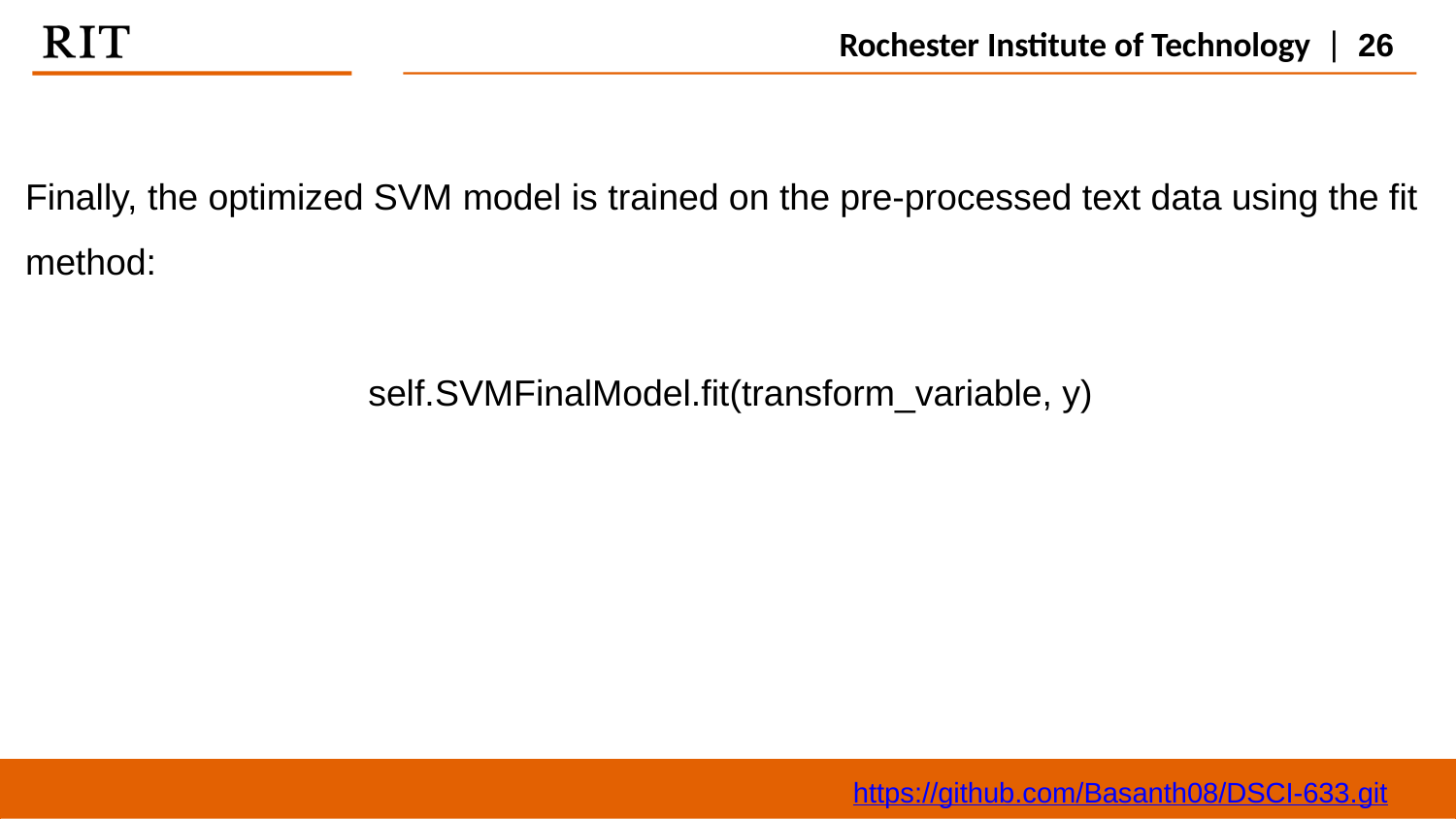

Rochester Institute of Technology | 26

Finally, the optimized SVM model is trained on the pre-processed text data using the fit method:

self.SVMFinalModel.fit(transform_variable, y)

https://github.com/Basanth08/DSCI-633.git